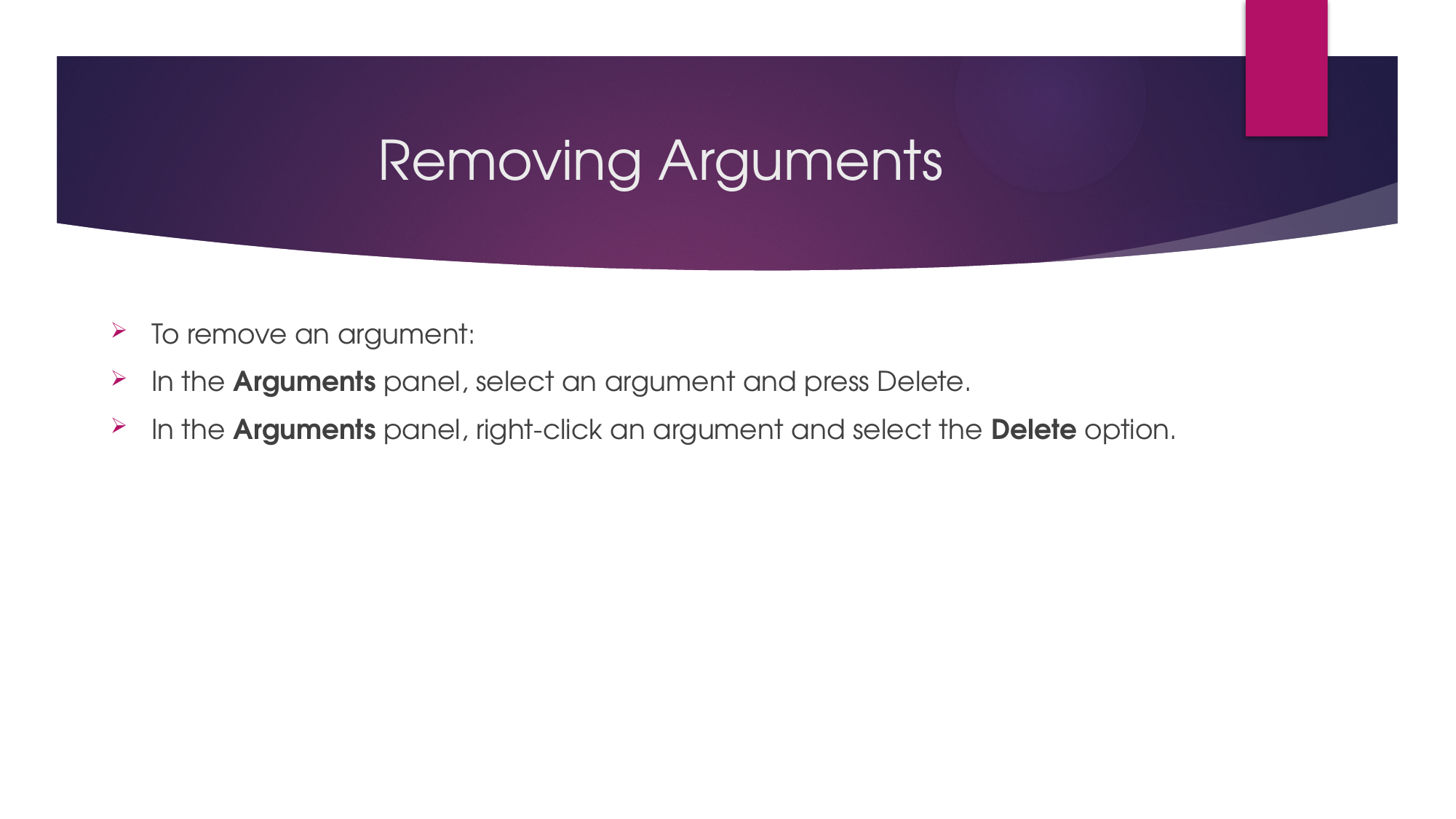

# Removing Arguments
To remove an argument:
In the Arguments panel, select an argument and press Delete.
In the Arguments panel, right-click an argument and select the Delete option.